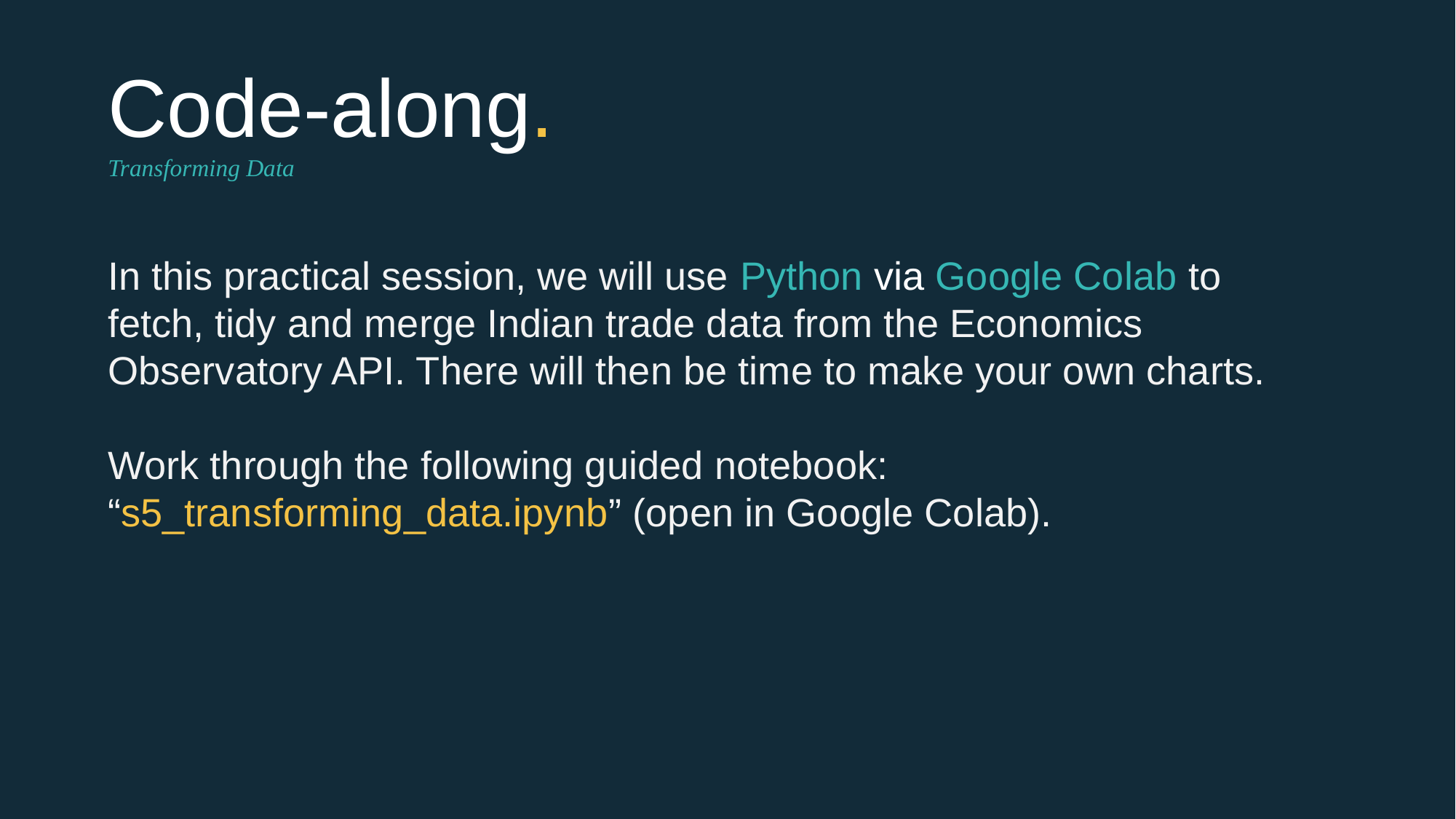

# Code-along. Transforming Data

In this practical session, we will use Python via Google Colab to fetch, tidy and merge Indian trade data from the Economics Observatory API. There will then be time to make your own charts.

Work through the following guided notebook: “s5_transforming_data.ipynb” (open in Google Colab).